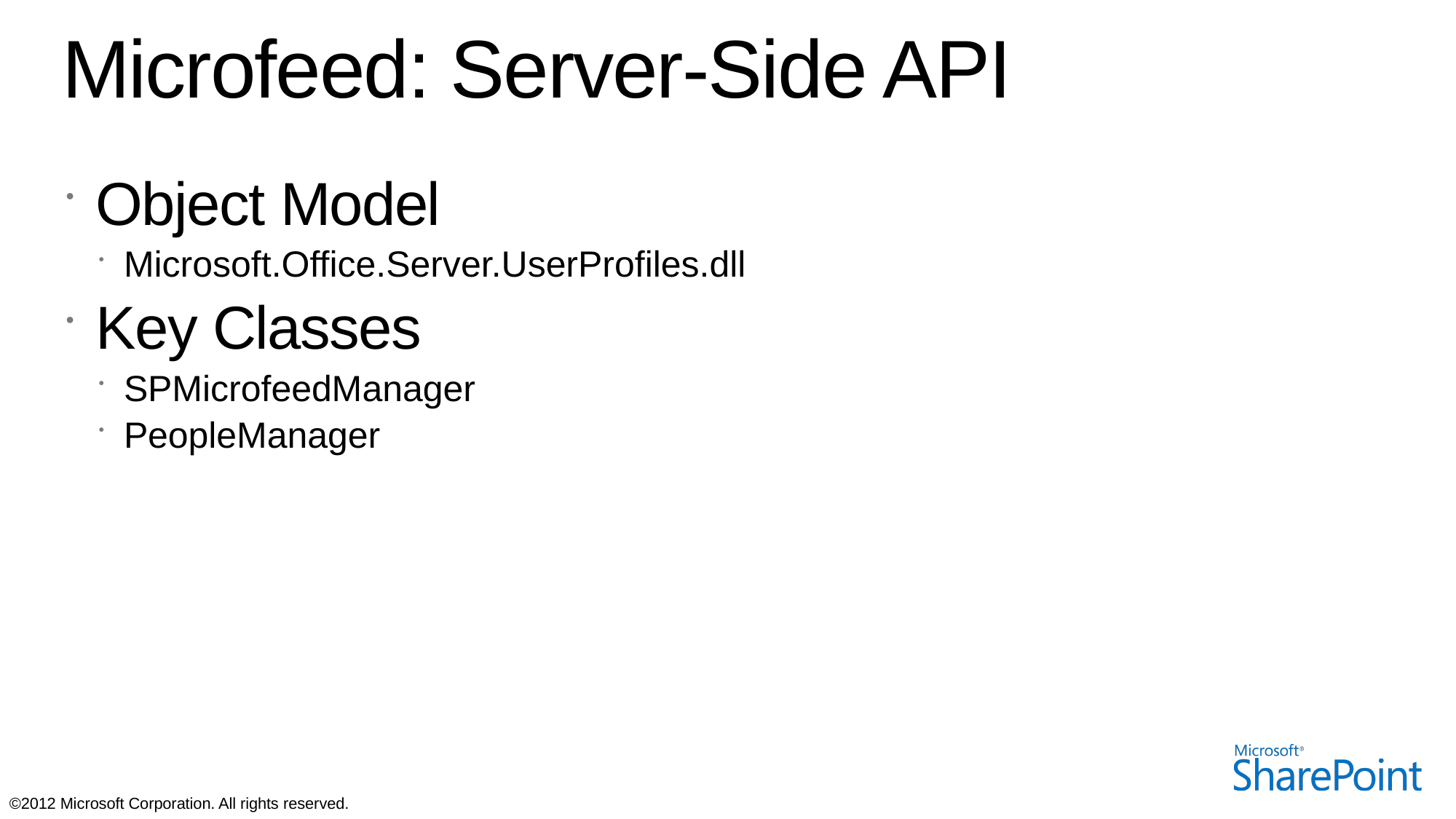

# Microfeed: Server-Side API
Object Model
Microsoft.Office.Server.UserProfiles.dll
Key Classes
SPMicrofeedManager
PeopleManager